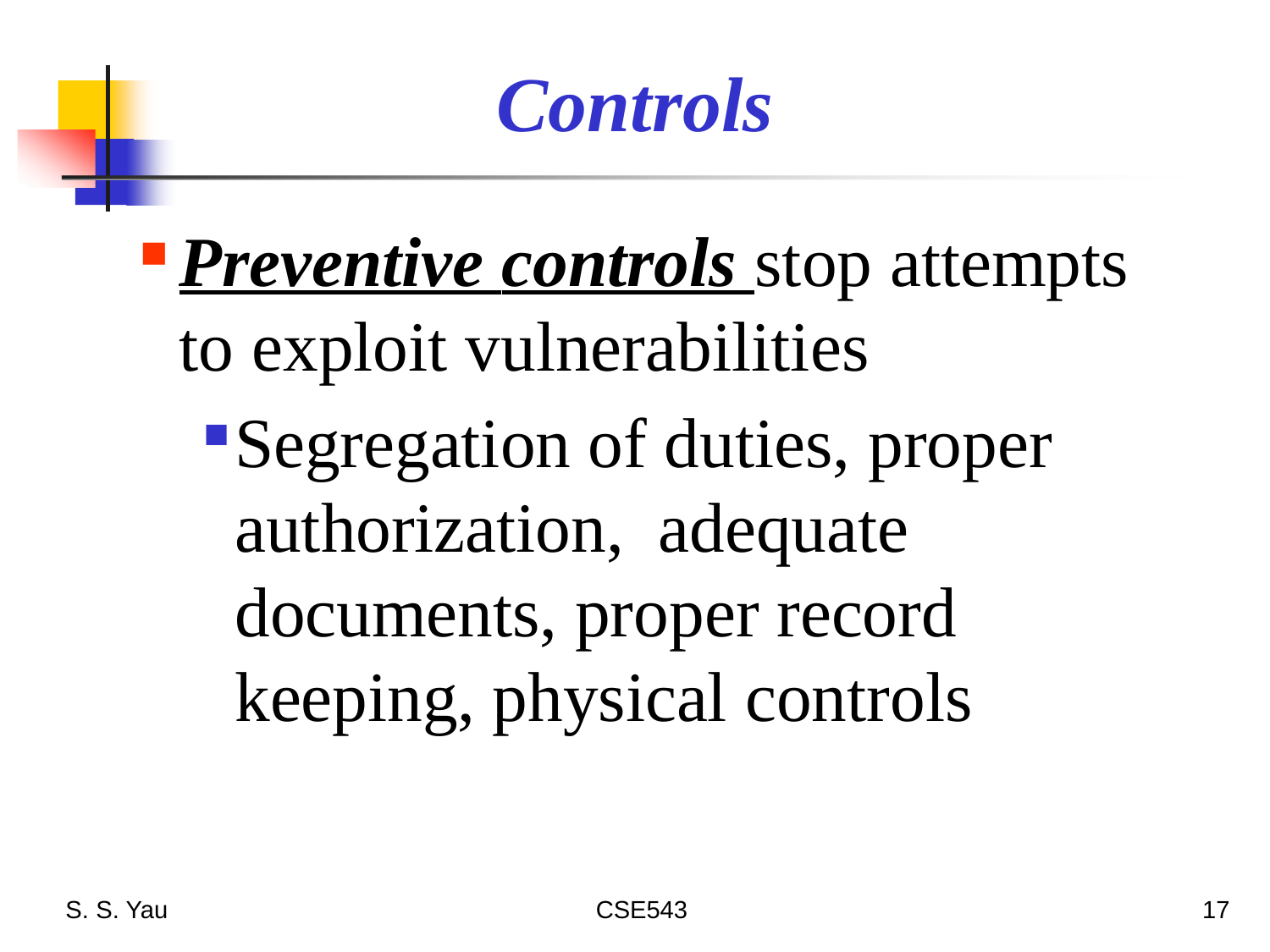

# Controls

Preventive controls stop attempts to exploit vulnerabilities
Segregation of duties, proper authorization,  adequate documents, proper record keeping, physical controls
S. S. Yau
CSE543
17